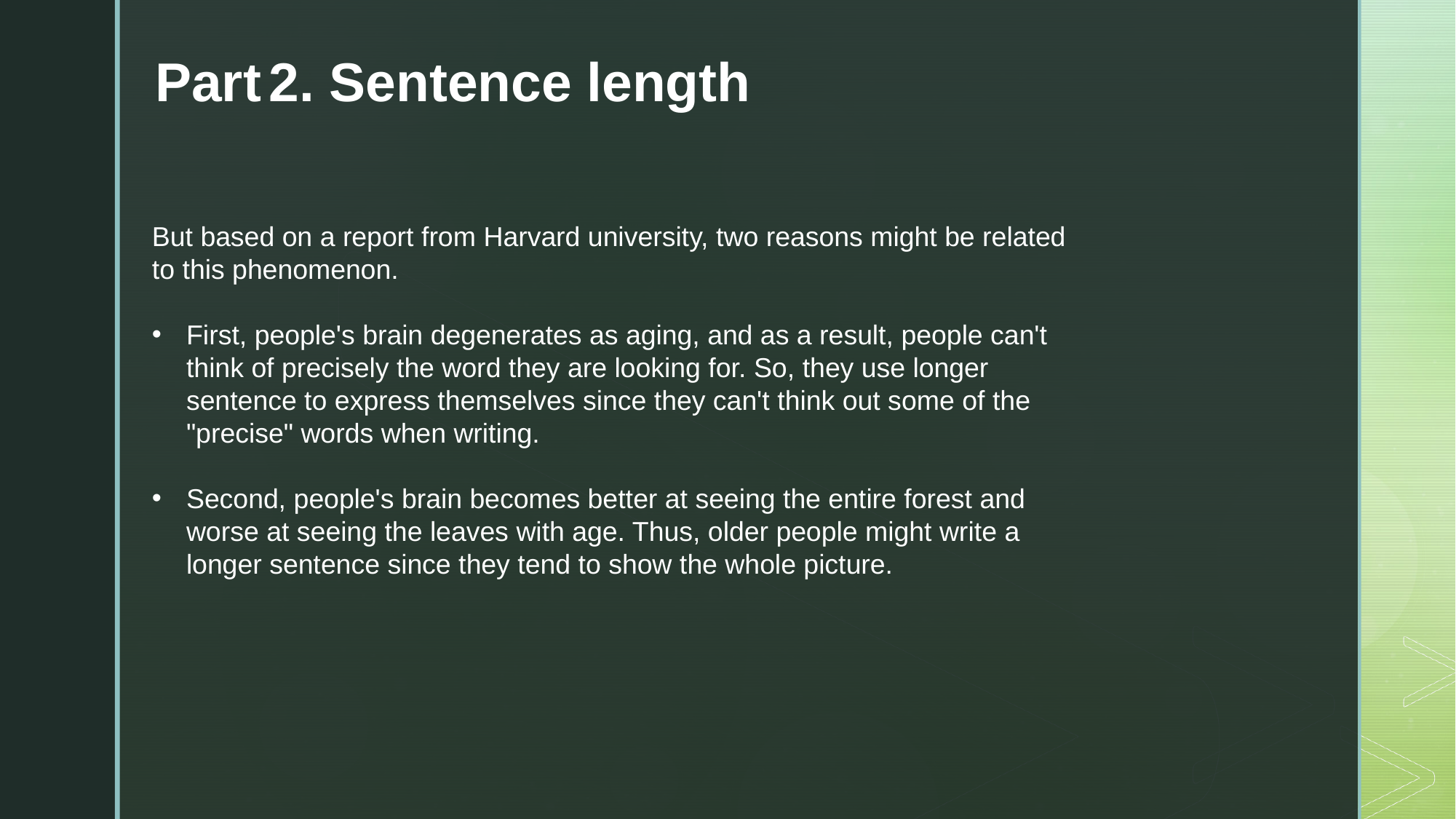

Part 2. Sentence length
But based on a report from Harvard university, two reasons might be related to this phenomenon.

First, people's brain degenerates as aging, and as a result, people can't think of precisely the word they are looking for. So, they use longer sentence to express themselves since they can't think out some of the "precise" words when writing.

Second, people's brain becomes better at seeing the entire forest and worse at seeing the leaves with age. Thus, older people might write a longer sentence since they tend to show the whole picture.